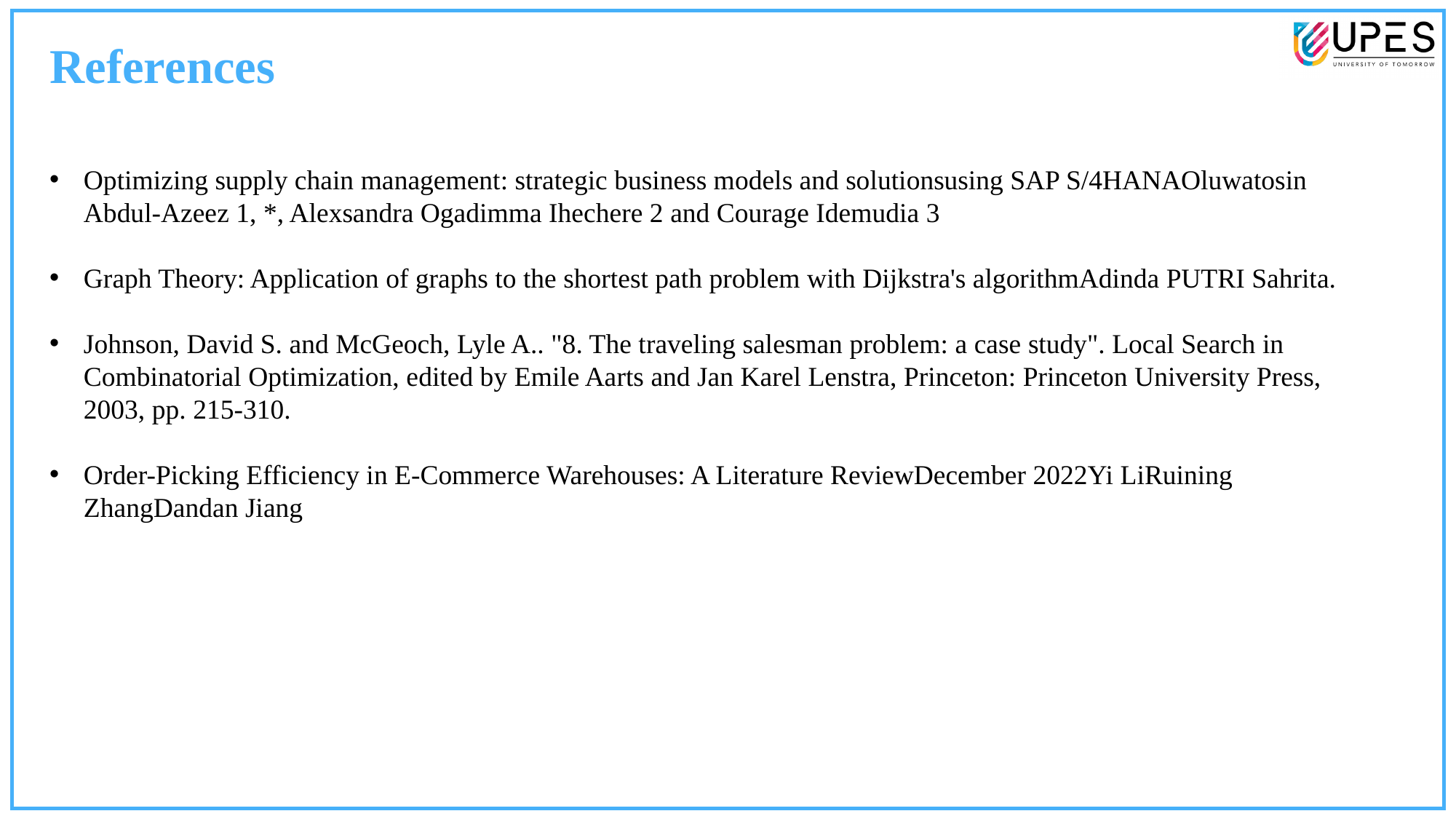

References
Optimizing supply chain management: strategic business models and solutionsusing SAP S/4HANAOluwatosin Abdul-Azeez 1, *, Alexsandra Ogadimma Ihechere 2 and Courage Idemudia 3

Graph Theory: Application of graphs to the shortest path problem with Dijkstra's algorithmAdinda PUTRI Sahrita.

Johnson, David S. and McGeoch, Lyle A.. "8. The traveling salesman problem: a case study". Local Search in Combinatorial Optimization, edited by Emile Aarts and Jan Karel Lenstra, Princeton: Princeton University Press, 2003, pp. 215-310.

Order-Picking Efficiency in E-Commerce Warehouses: A Literature ReviewDecember 2022Yi LiRuining ZhangDandan Jiang